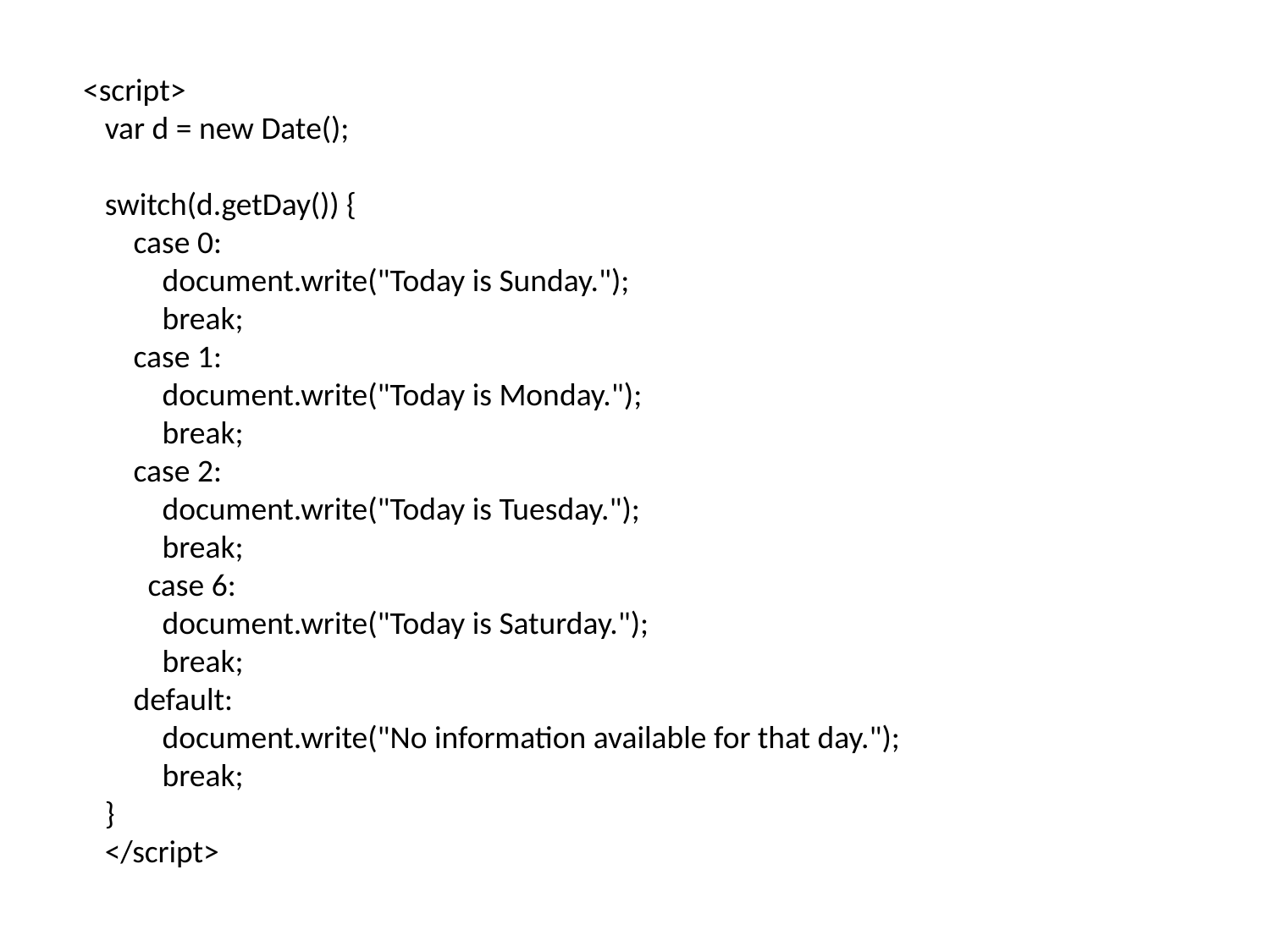

<script>
    var d = new Date();

    switch(d.getDay()) {
        case 0:
            document.write("Today is Sunday.");
            break;
        case 1:
            document.write("Today is Monday.");
            break;
        case 2:
            document.write("Today is Tuesday.");
            break;
          case 6:
            document.write("Today is Saturday.");
            break;
        default:
            document.write("No information available for that day.");
            break;
    }
    </script>